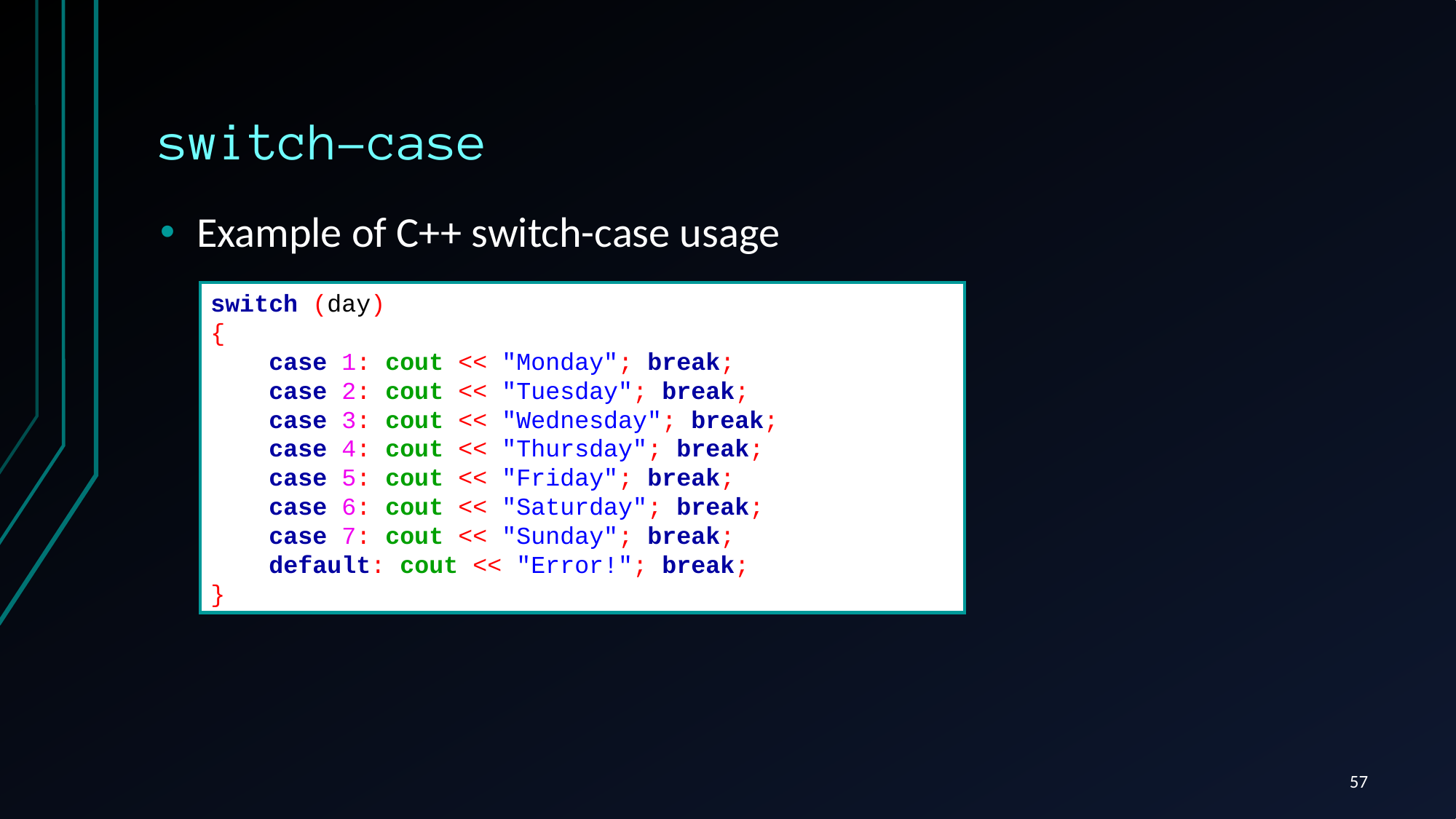

# switch-case
Example of C++ switch-case usage
switch (day)
{
    case 1: cout << "Monday"; break;
    case 2: cout << "Tuesday"; break;
    case 3: cout << "Wednesday"; break;
    case 4: cout << "Thursday"; break;
    case 5: cout << "Friday"; break;
    case 6: cout << "Saturday"; break;
    case 7: cout << "Sunday"; break;
    default: cout << "Error!"; break;
}
57